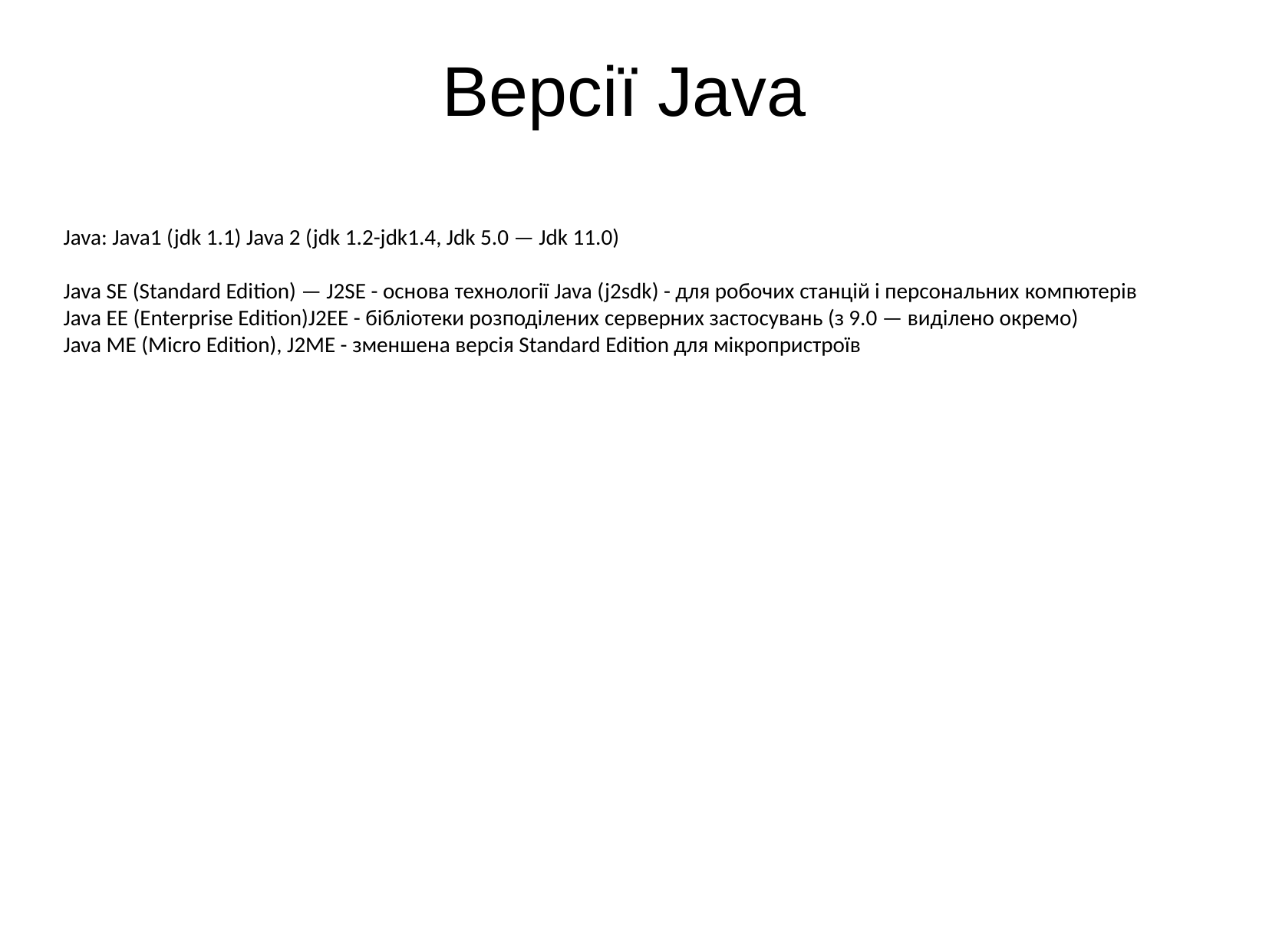

Версії Java
Java: Java1 (jdk 1.1) Java 2 (jdk 1.2-jdk1.4, Jdk 5.0 — Jdk 11.0)

Java SE (Standard Edition) — J2SE - основа технології Java (j2sdk) - для робочих станцій і персональних компютерів
Java EE (Enterprise Edition)J2EE - бібліотеки розподілених серверних застосувань (з 9.0 — виділено окремо)
Java ME (Micro Edition), J2ME - зменшена версія Standard Edition для мікропристроїв